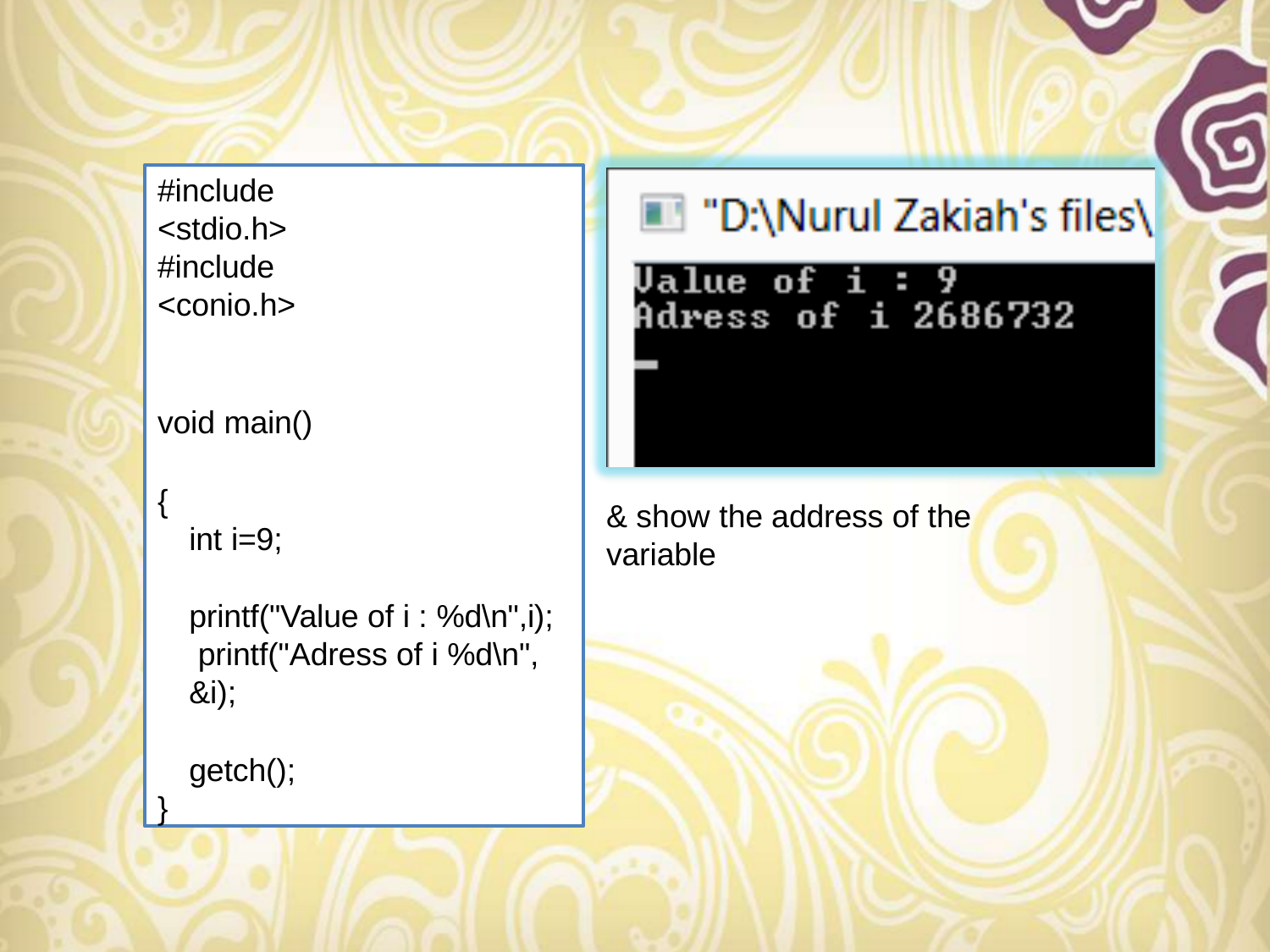

#include <stdio.h>  #include <conio.h>

void main()

{
int i=9;

printf("Value of i : %d\n",i);  printf("Adress of i %d\n", &i);

getch();
}

& show the address of the variable